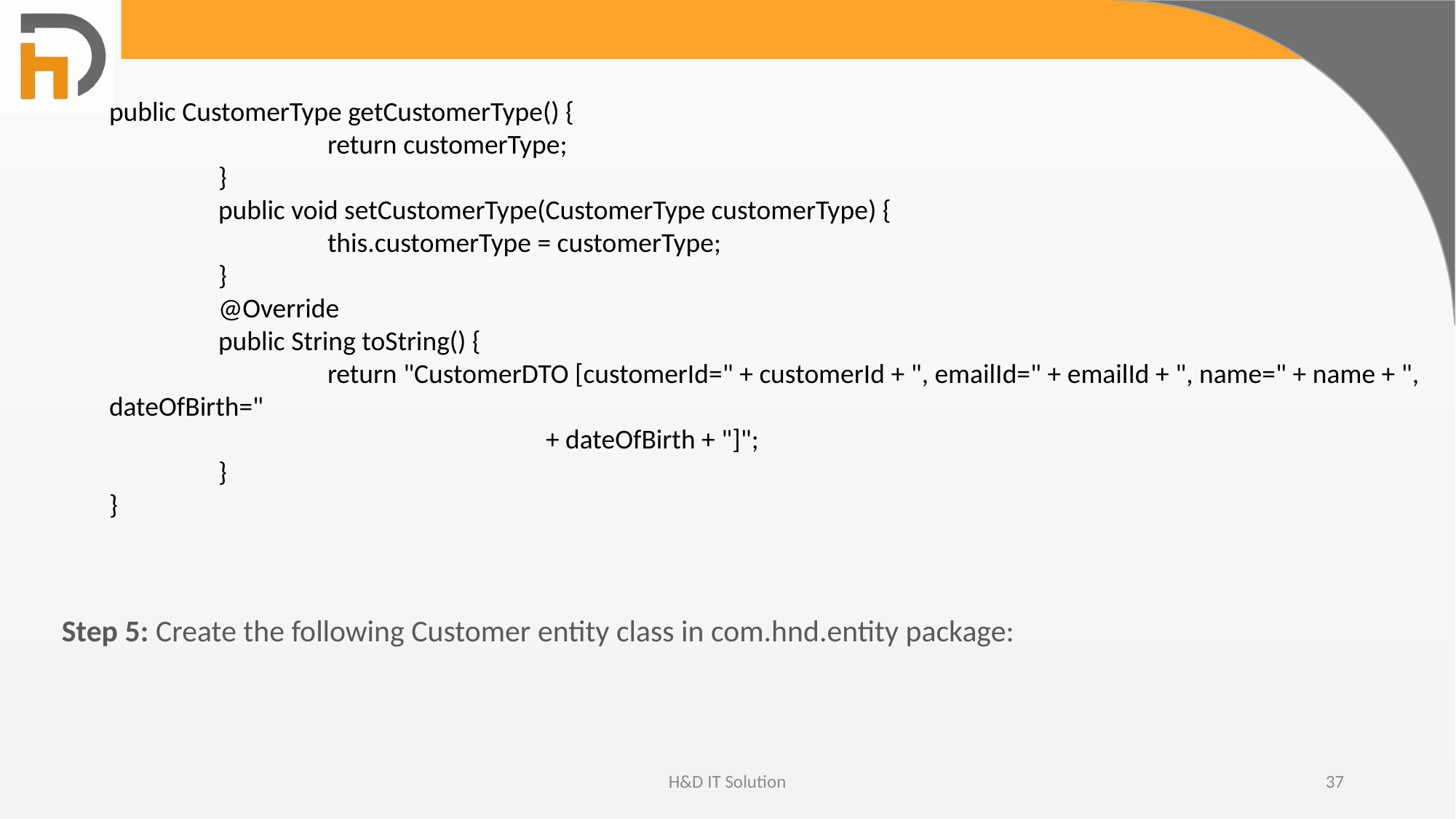

public CustomerType getCustomerType() {
		return customerType;
	}
	public void setCustomerType(CustomerType customerType) {
		this.customerType = customerType;
	}
	@Override
	public String toString() {
		return "CustomerDTO [customerId=" + customerId + ", emailId=" + emailId + ", name=" + name + ", dateOfBirth="
				+ dateOfBirth + "]";
	}
}
Step 5: Create the following Customer entity class in com.hnd.entity package:
H&D IT Solution
37